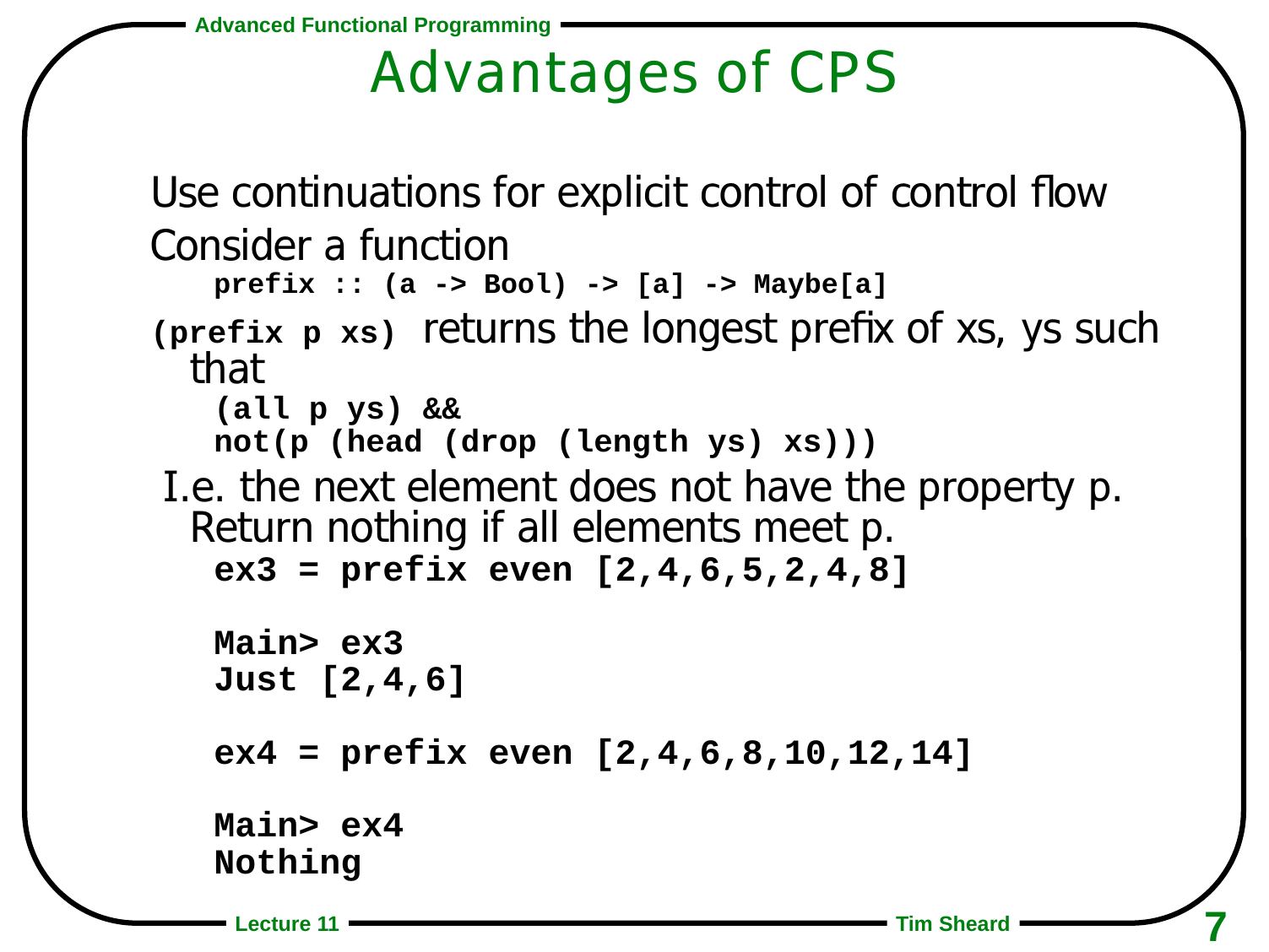

# Advantages of CPS
Use continuations for explicit control of control flow
Consider a function
prefix :: (a -> Bool) -> [a] -> Maybe[a]
(prefix p xs)  returns the longest prefix of xs, ys such that
(all p ys) &&
not(p (head (drop (length ys) xs)))
 I.e. the next element does not have the property p. Return nothing if all elements meet p.
ex3 = prefix even [2,4,6,5,2,4,8]

Main> ex3
Just [2,4,6]

ex4 = prefix even [2,4,6,8,10,12,14]

Main> ex4
Nothing